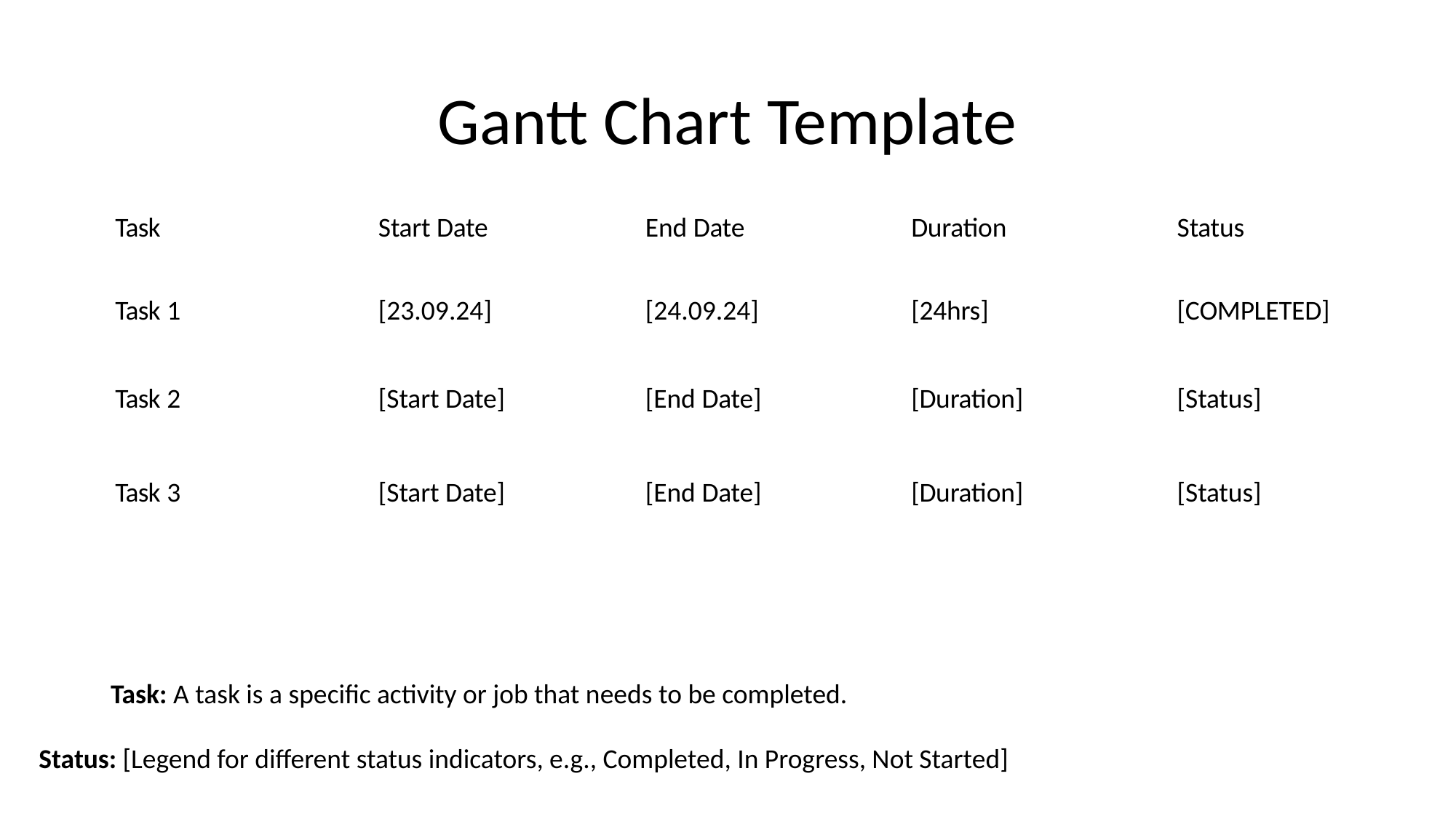

# Gantt Chart Template
| Task | Start Date | End Date | Duration | Status |
| --- | --- | --- | --- | --- |
| Task 1 | [23.09.24] | [24.09.24] | [24hrs] | [COMPLETED] |
| Task 2 | [Start Date] | [End Date] | [Duration] | [Status] |
| Task 3 | [Start Date] | [End Date] | [Duration] | [Status] |
Task: A task is a specific activity or job that needs to be completed.
Status: [Legend for different status indicators, e.g., Completed, In Progress, Not Started]